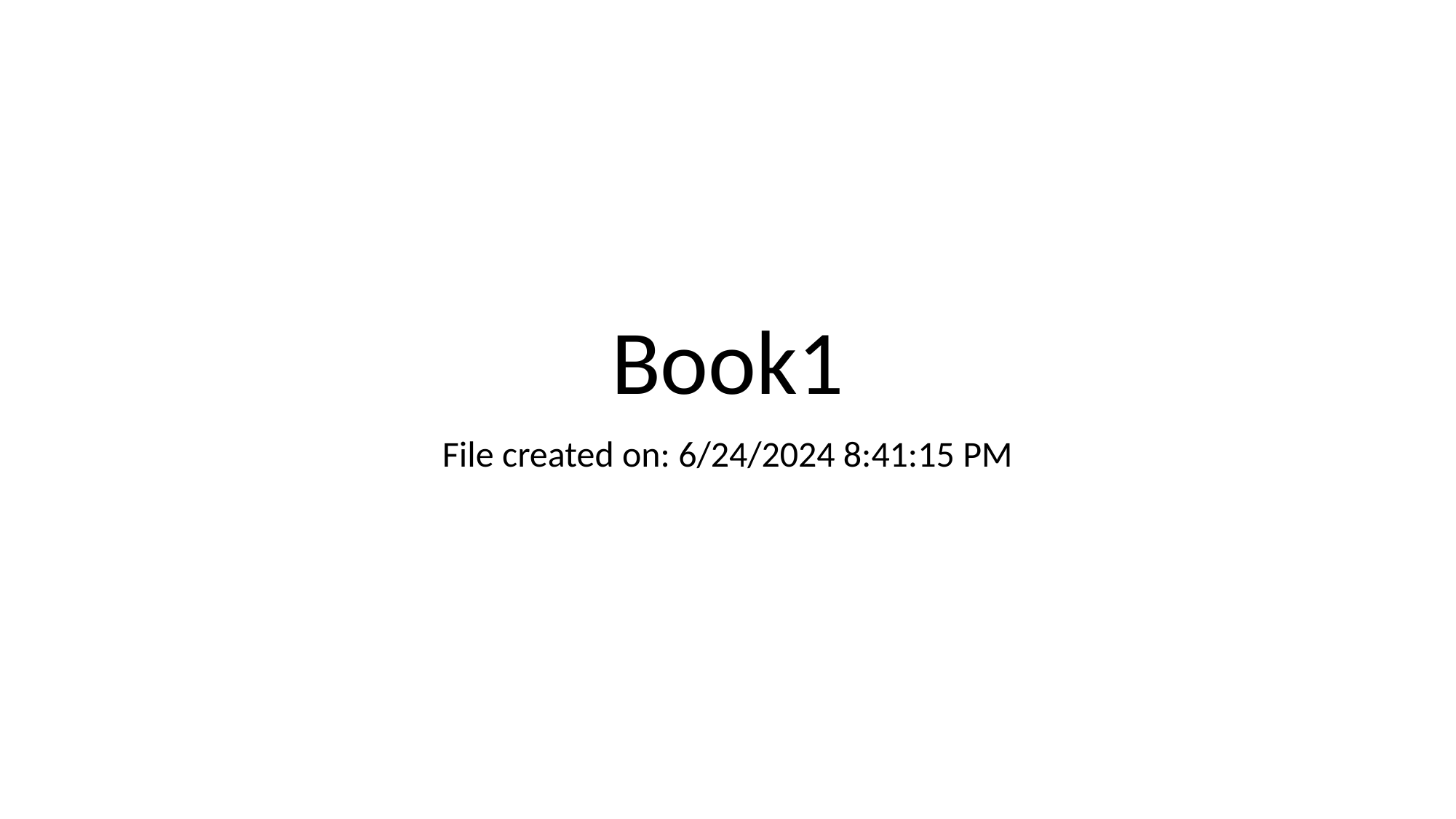

# Book1
File created on: 6/24/2024 8:41:15 PM